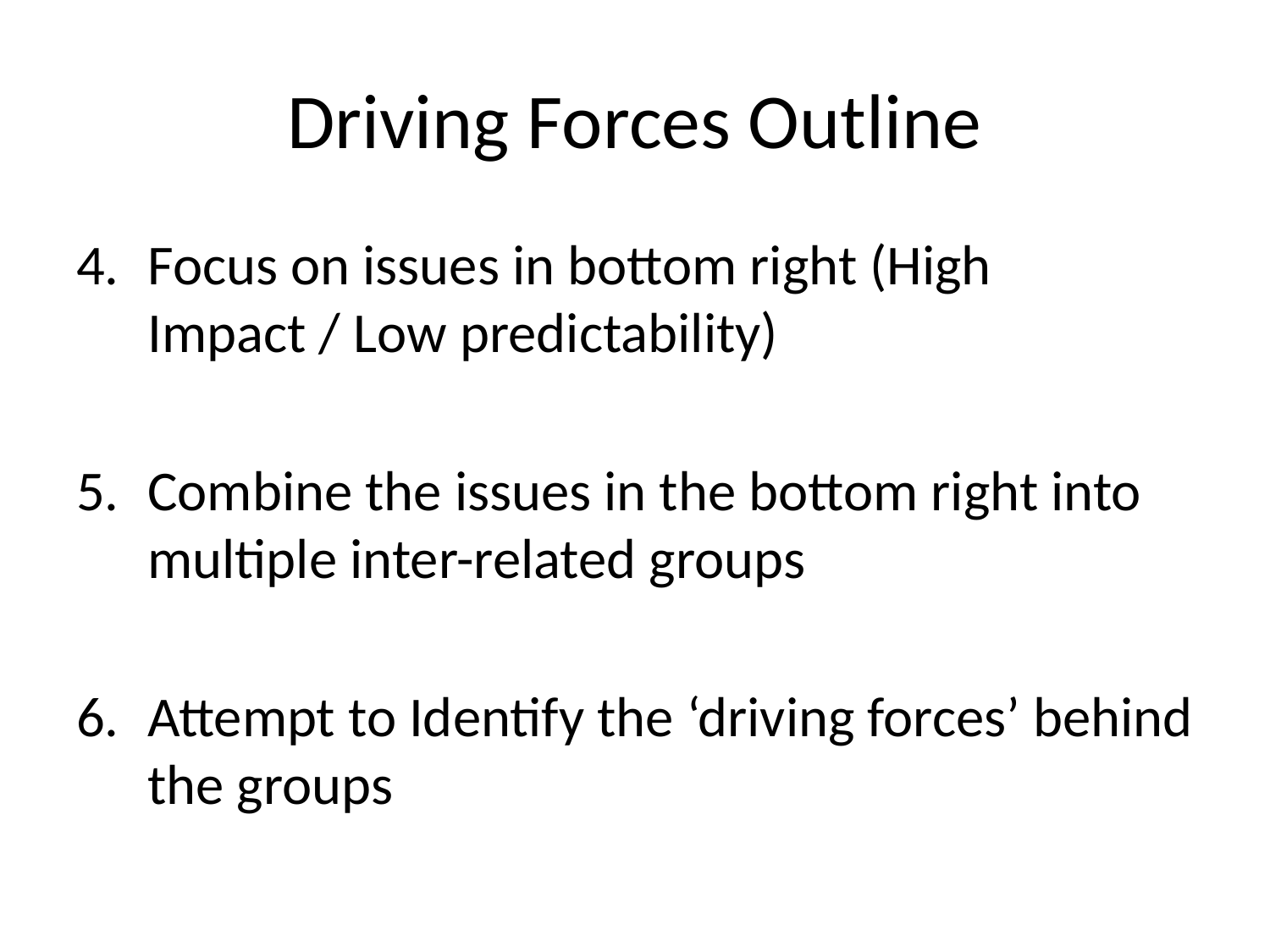

# Driving Forces Outline
Focus on issues in bottom right (High Impact / Low predictability)

Combine the issues in the bottom right into multiple inter-related groups

Attempt to Identify the ‘driving forces’ behind the groups